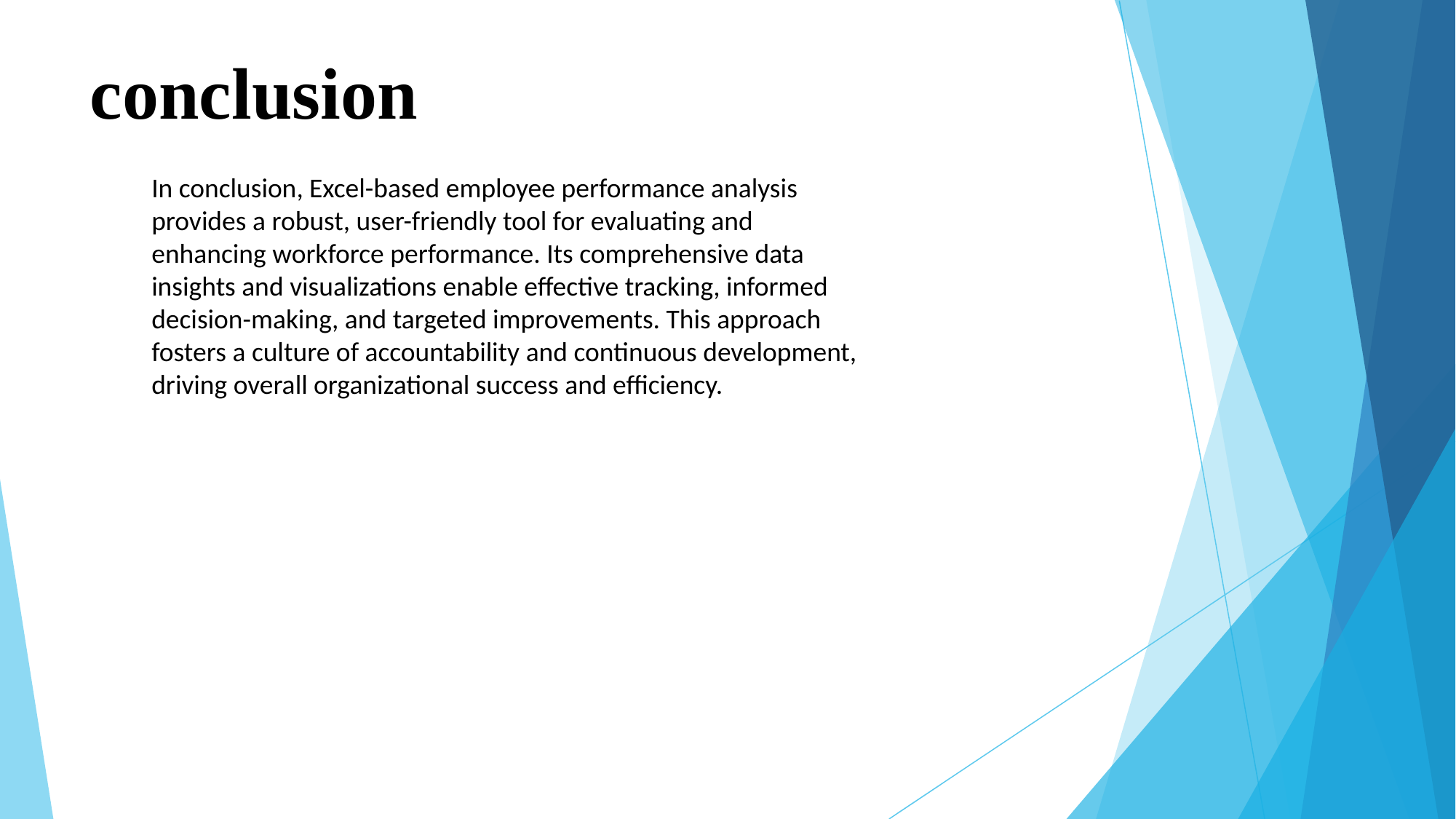

# conclusion
In conclusion, Excel-based employee performance analysis provides a robust, user-friendly tool for evaluating and enhancing workforce performance. Its comprehensive data insights and visualizations enable effective tracking, informed decision-making, and targeted improvements. This approach fosters a culture of accountability and continuous development, driving overall organizational success and efficiency.